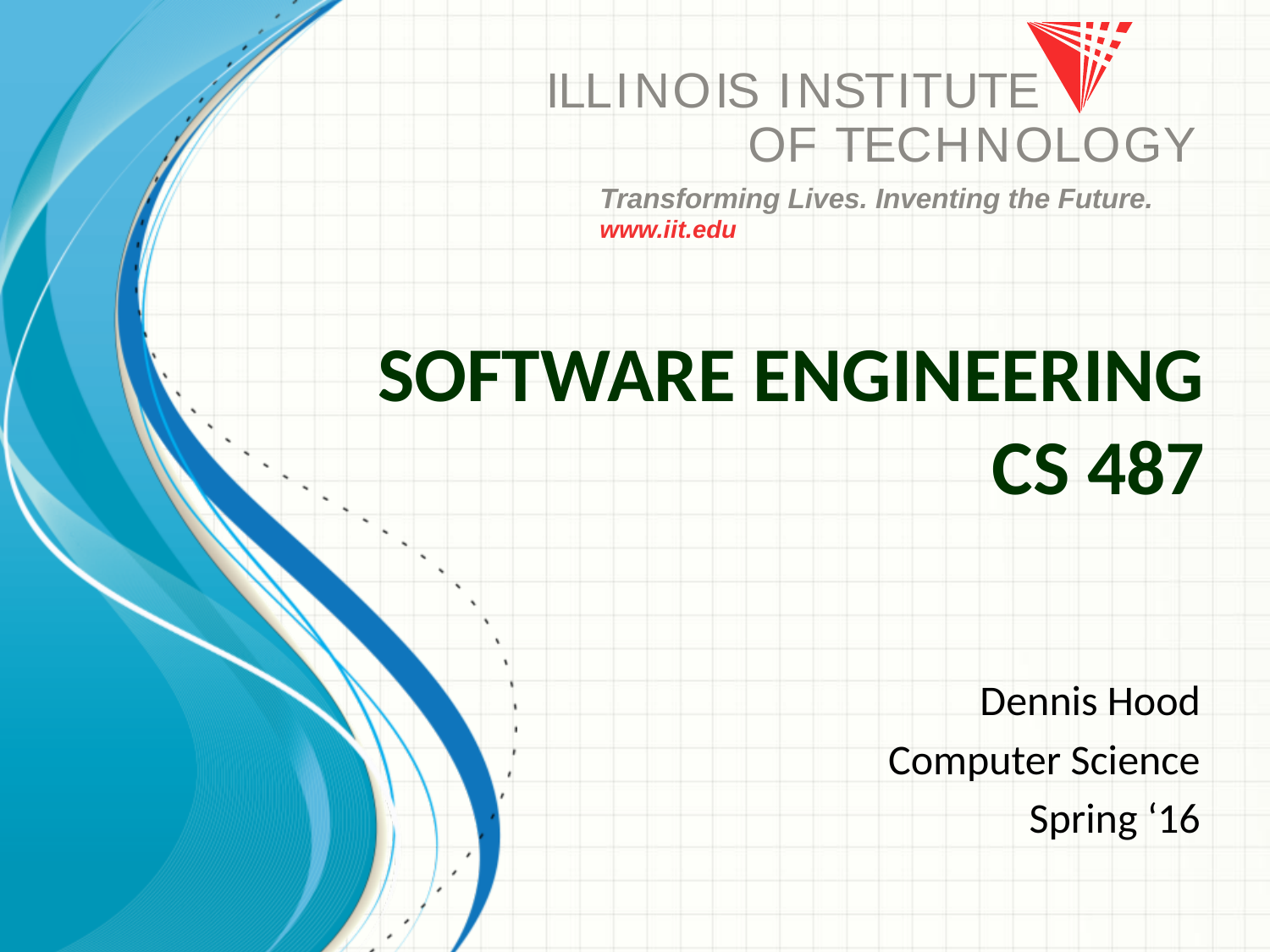

# Software Engineering CS 487
Dennis Hood
Computer Science
Spring ‘16